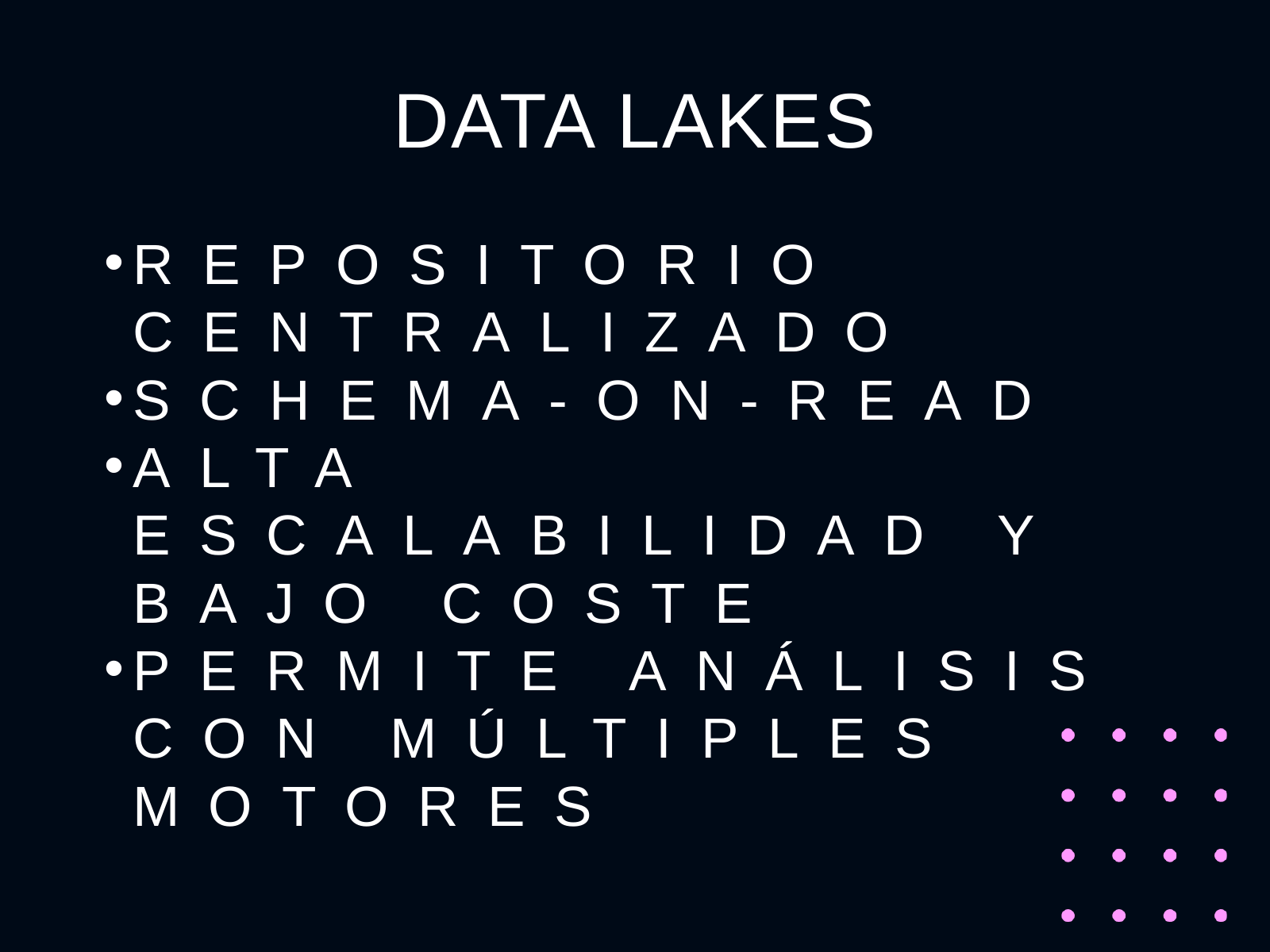

DATA LAKES
REPOSITORIO CENTRALIZADO
SCHEMA-ON-READ
ALTA ESCALABILIDAD Y BAJO COSTE
PERMITE ANÁLISIS CON MÚLTIPLES MOTORES